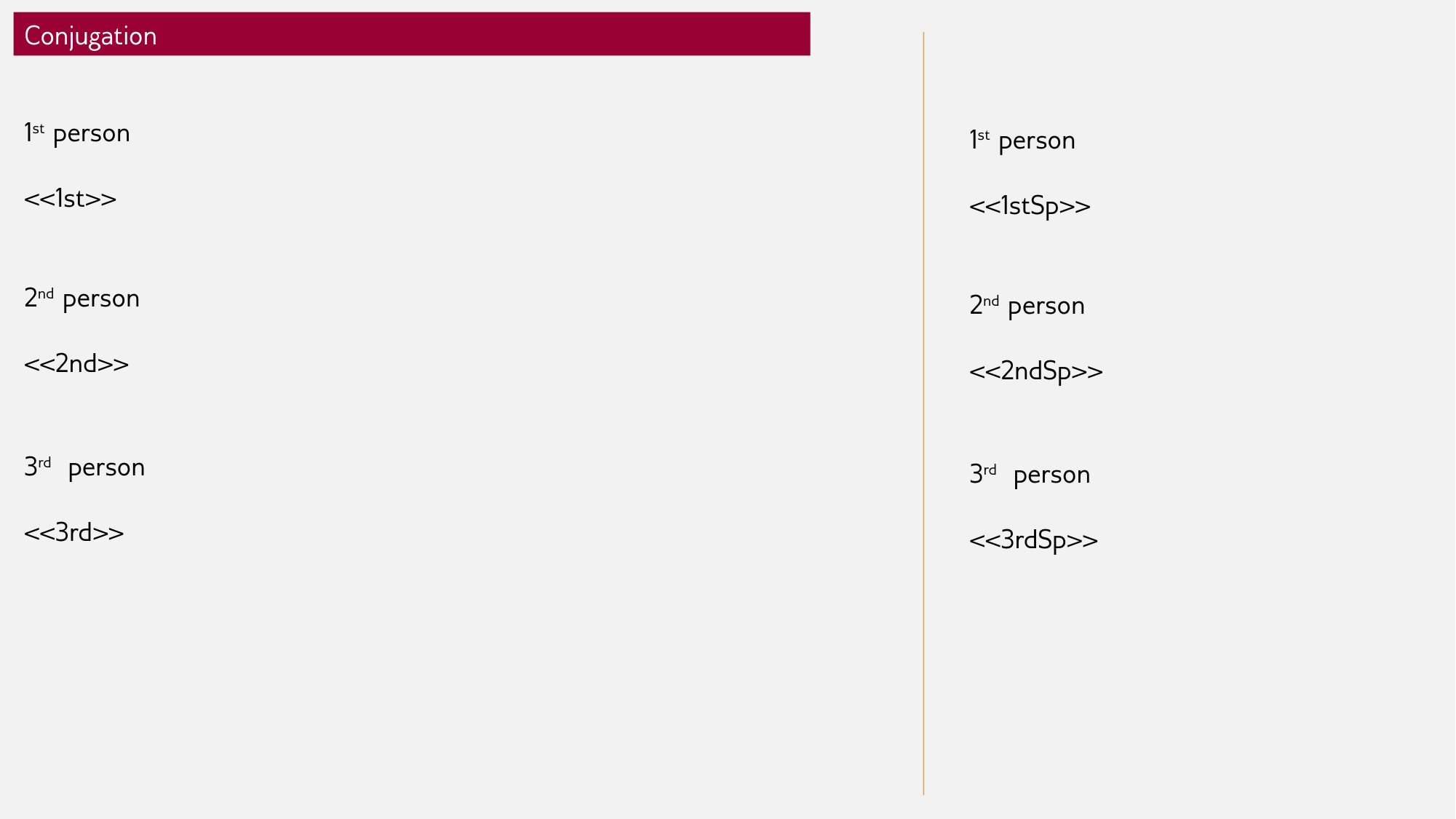

Conjugation

1st person

<<1st>>
1st person

<<1stSp>>
2nd person

<<2nd>>
2nd person

<<2ndSp>>
3rd  person

<<3rd>>
3rd  person

<<3rdSp>>